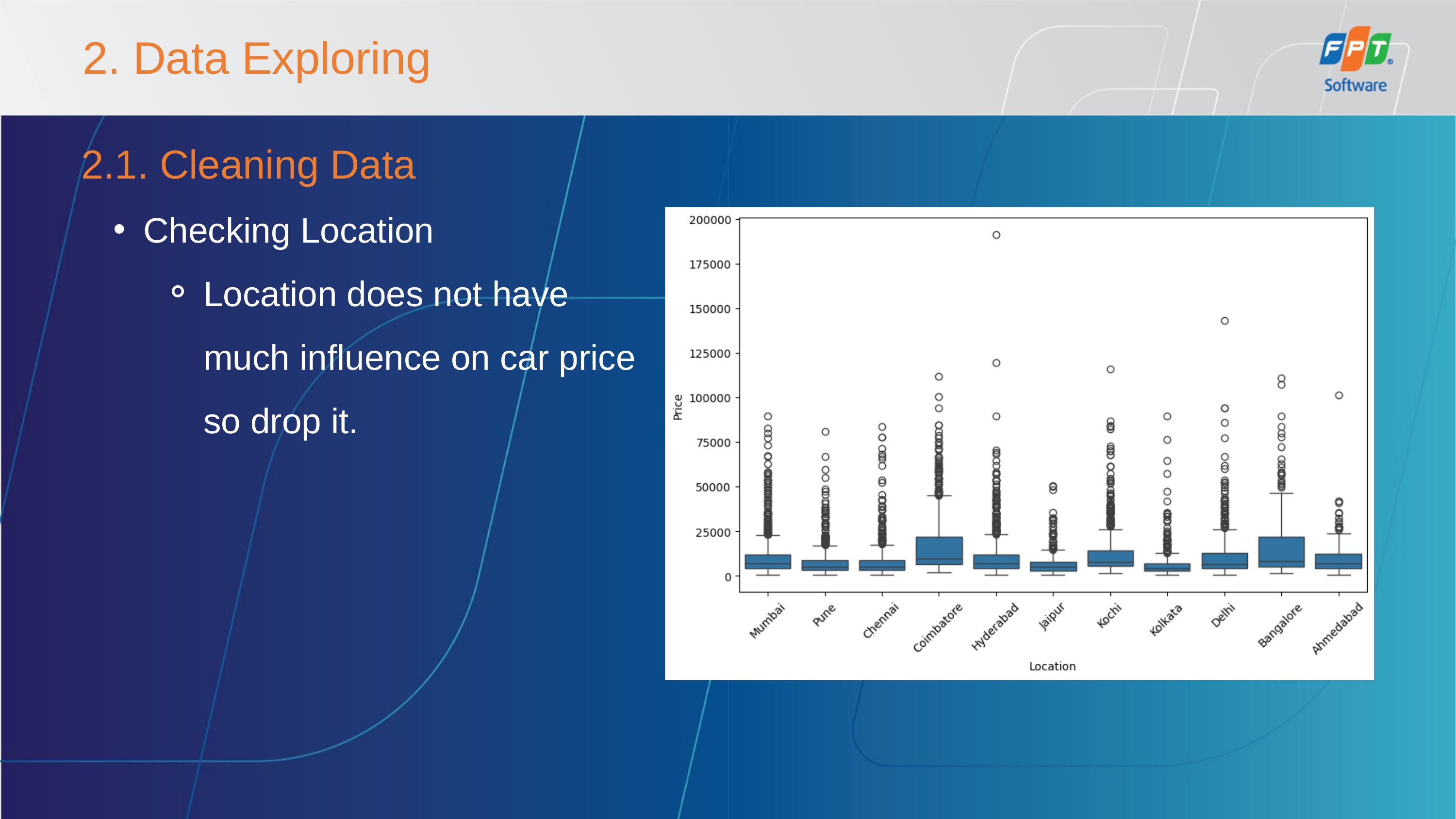

2. Data Exploring
2.1. Cleaning Data
Checking Location
Location does not have much influence on car price so drop it.